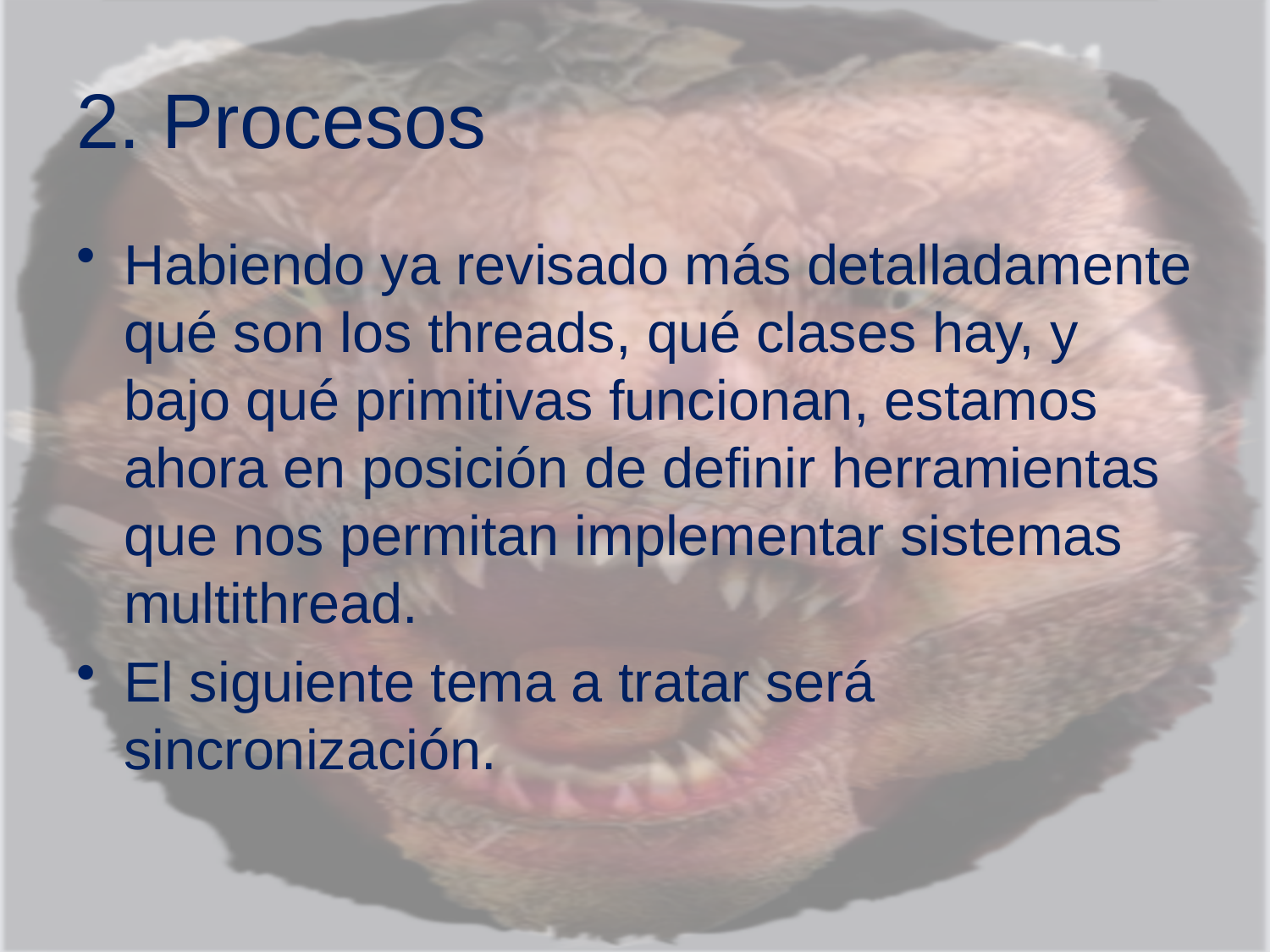

# 2. Procesos
Habiendo ya revisado más detalladamente qué son los threads, qué clases hay, y bajo qué primitivas funcionan, estamos ahora en posición de definir herramientas que nos permitan implementar sistemas multithread.
El siguiente tema a tratar será sincronización.